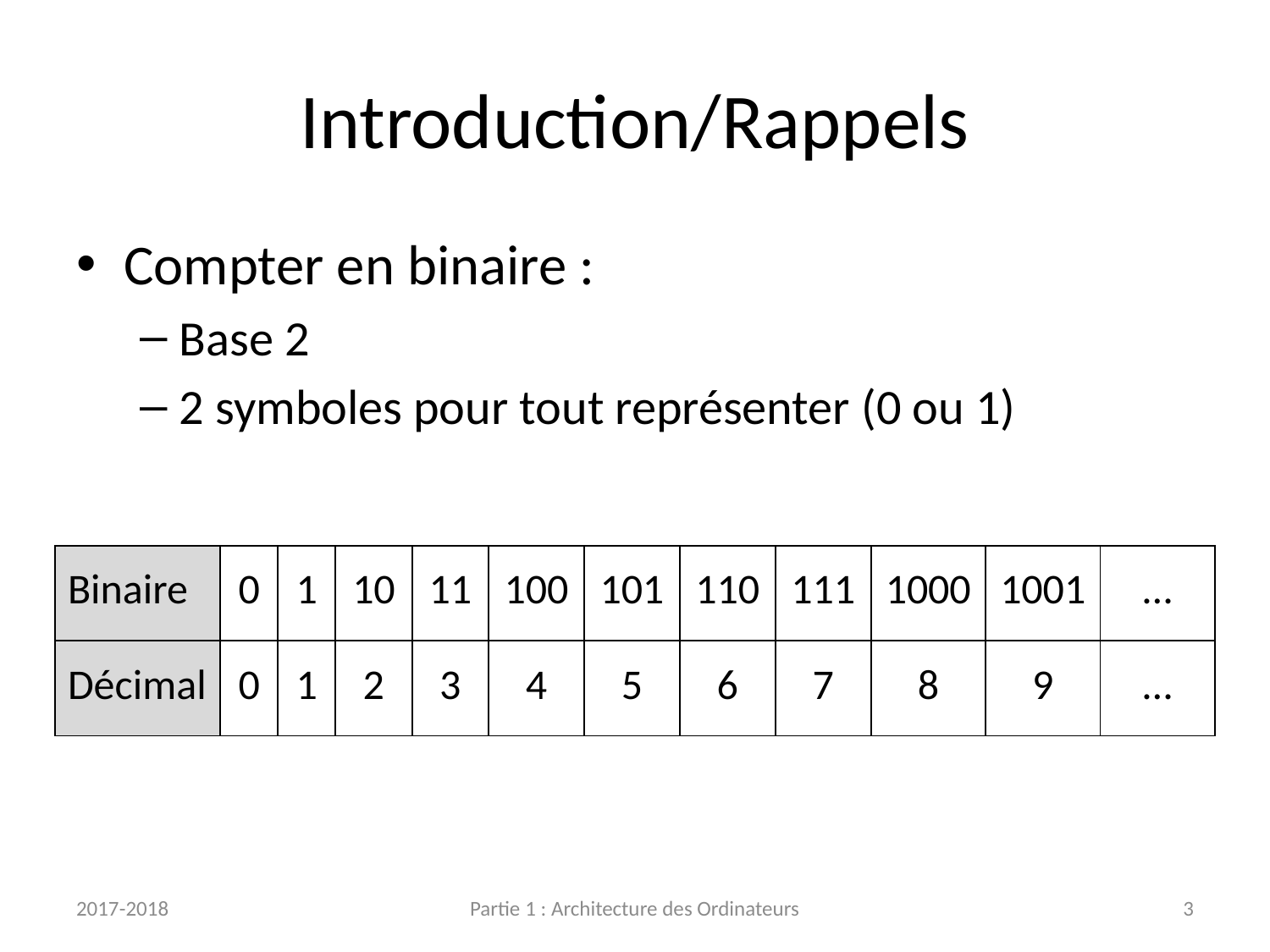

# Introduction/Rappels
Compter en binaire :
Base 2
2 symboles pour tout représenter (0 ou 1)
| Binaire | 0 | 1 | 10 | 11 | 100 | 101 | 110 | 111 | 1000 | 1001 | … |
| --- | --- | --- | --- | --- | --- | --- | --- | --- | --- | --- | --- |
| Décimal | 0 | 1 | 2 | 3 | 4 | 5 | 6 | 7 | 8 | 9 | … |
2017-2018
Partie 1 : Architecture des Ordinateurs
3